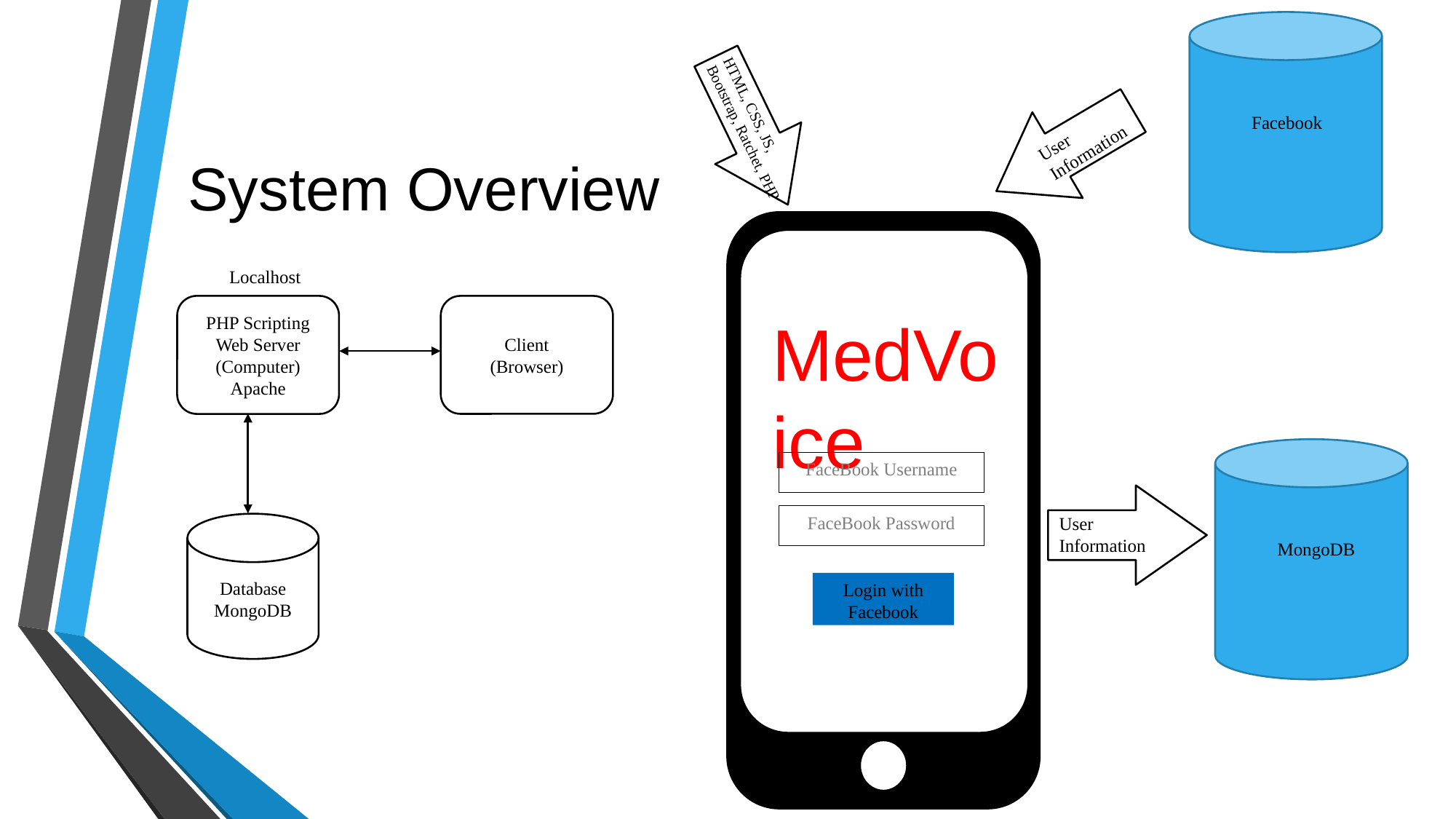

Facebook

User
Information

MedVoice

FaceBook Username
FaceBook Password
Login with Facebook

User
Information
MongoDB

HTML, CSS, JS,
Bootstrap, Ratchet, PHP

# System Overview
Localhost
PHP Scripting
Web Server
(Computer)
Apache
Client
(Browser)
Database
MongoDB